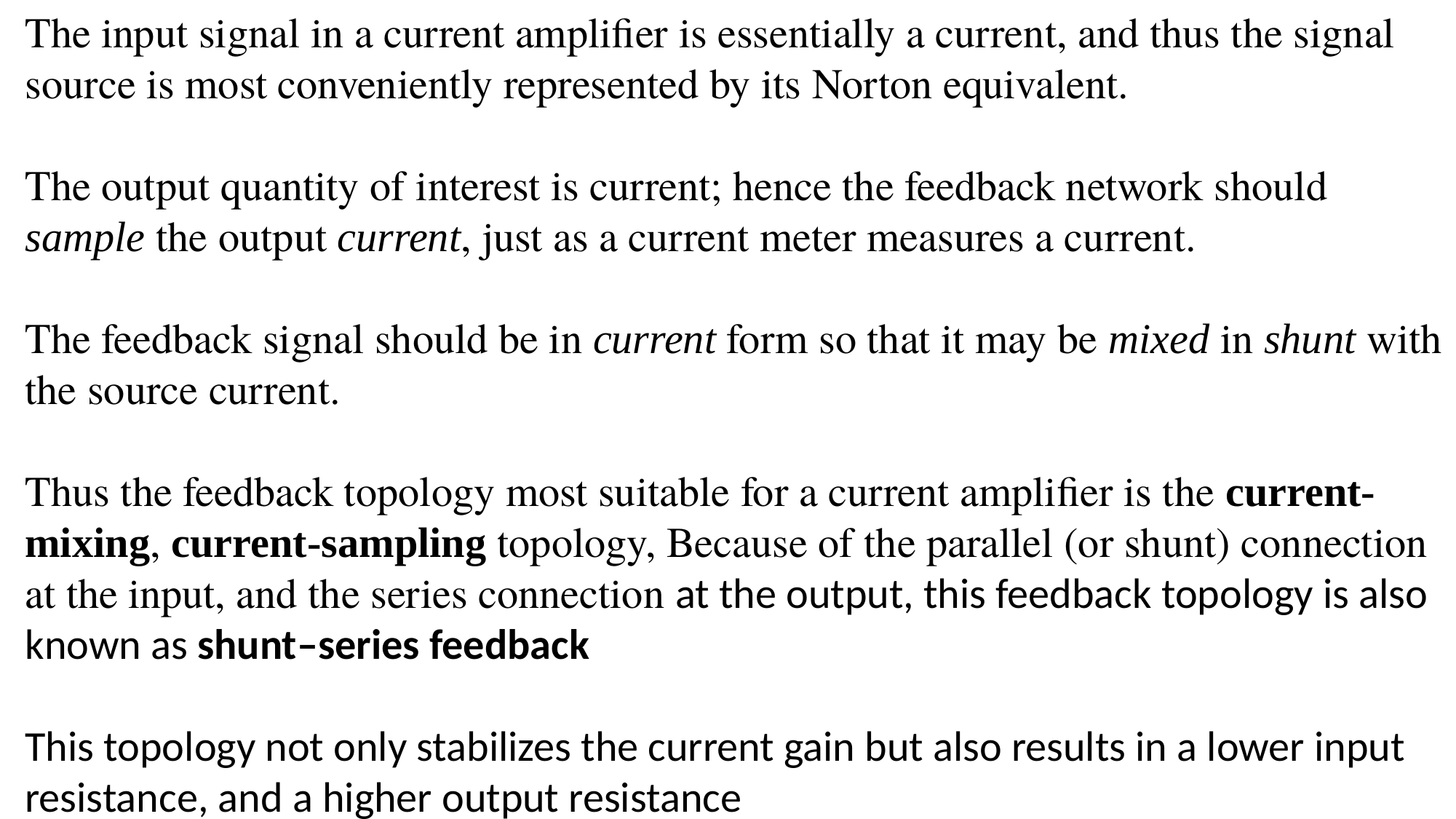

The input signal in a current amplifier is essentially a current, and thus the signal source is most conveniently represented by its Norton equivalent.

The output quantity of interest is current; hence the feedback network should sample the output current, just as a current meter measures a current.

The feedback signal should be in current form so that it may be mixed in shunt with the source current.

Thus the feedback topology most suitable for a current amplifier is the current-mixing, current-sampling topology, Because of the parallel (or shunt) connection at the input, and the series connection at the output, this feedback topology is also known as shunt–series feedback

This topology not only stabilizes the current gain but also results in a lower input resistance, and a higher output resistance